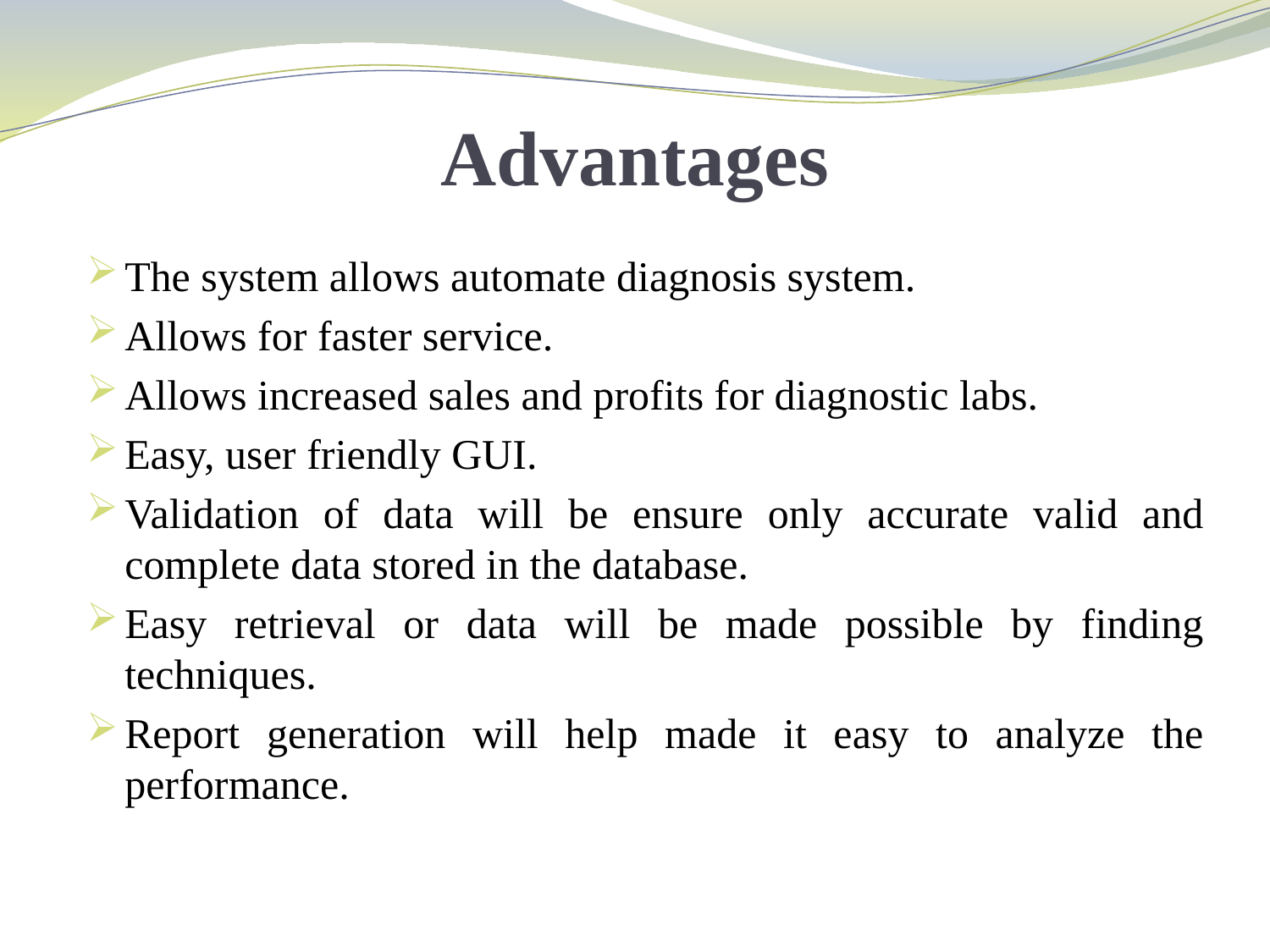

# Advantages
The system allows automate diagnosis system.
Allows for faster service.
Allows increased sales and profits for diagnostic labs.
Easy, user friendly GUI.
Validation of data will be ensure only accurate valid and complete data stored in the database.
Easy retrieval or data will be made possible by finding techniques.
Report generation will help made it easy to analyze the performance.